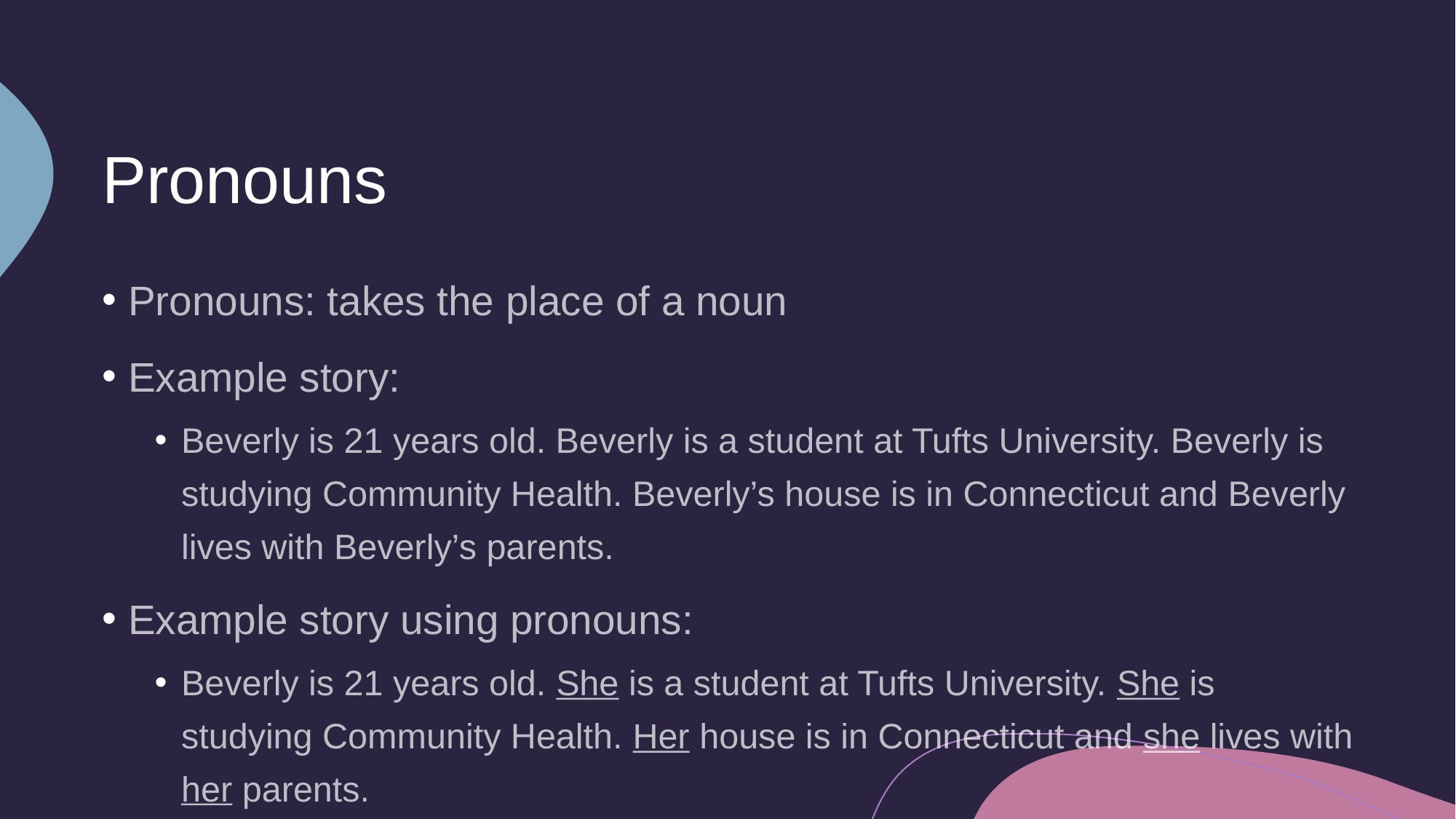

# Pronouns
Pronouns: takes the place of a noun
Example story:
Beverly is 21 years old. Beverly is a student at Tufts University. Beverly is studying Community Health. Beverly’s house is in Connecticut and Beverly lives with Beverly’s parents.
Example story using pronouns:
Beverly is 21 years old. She is a student at Tufts University. She is studying Community Health. Her house is in Connecticut and she lives with her parents.